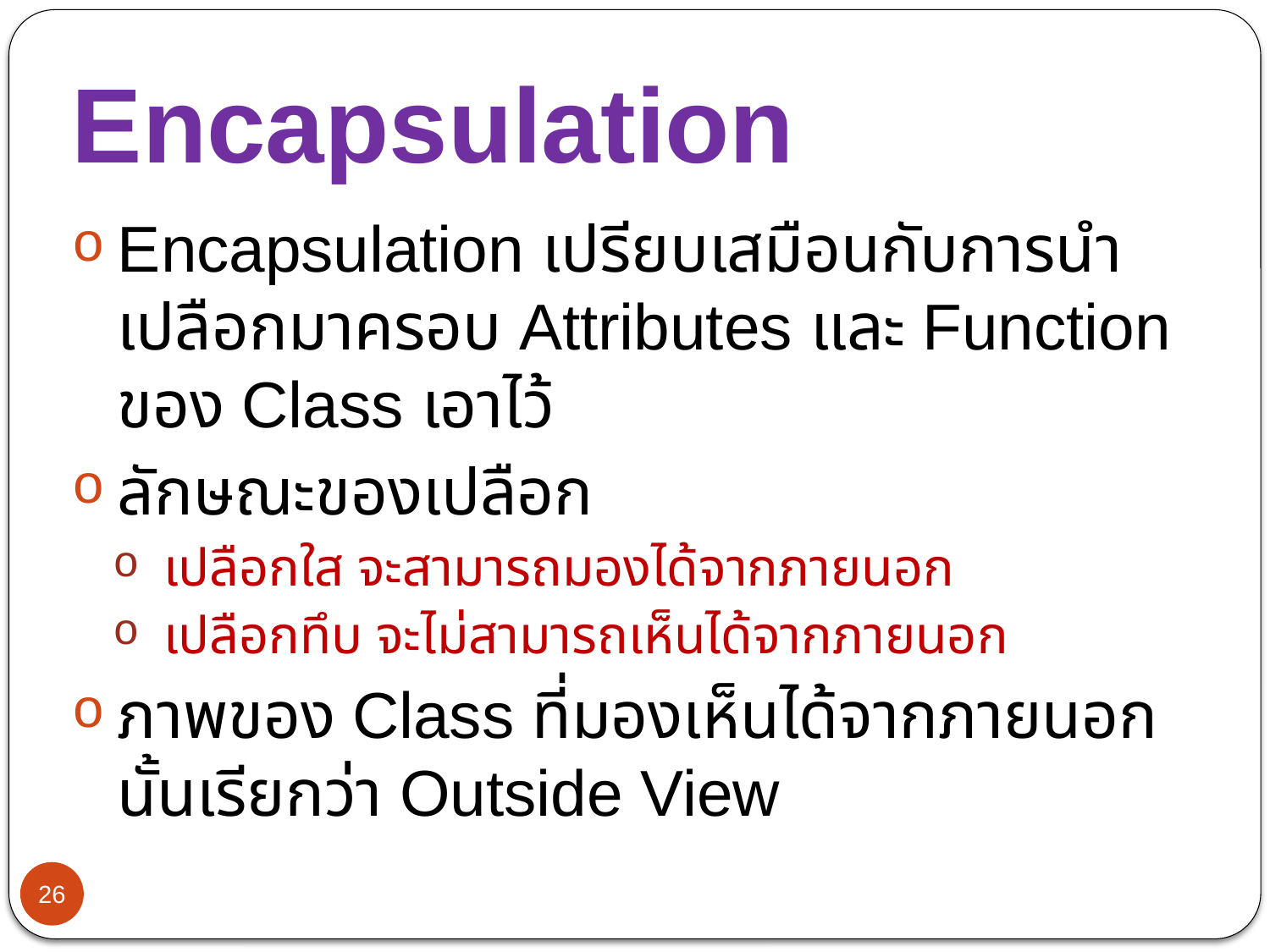

# Encapsulation
Encapsulation เปรียบเสมือนกับการนำเปลือกมาครอบ Attributes และ Function ของ Class เอาไว้
ลักษณะของเปลือก
เปลือกใส จะสามารถมองได้จากภายนอก
เปลือกทึบ จะไม่สามารถเห็นได้จากภายนอก
ภาพของ Class ที่มองเห็นได้จากภายนอกนั้นเรียกว่า Outside View

26